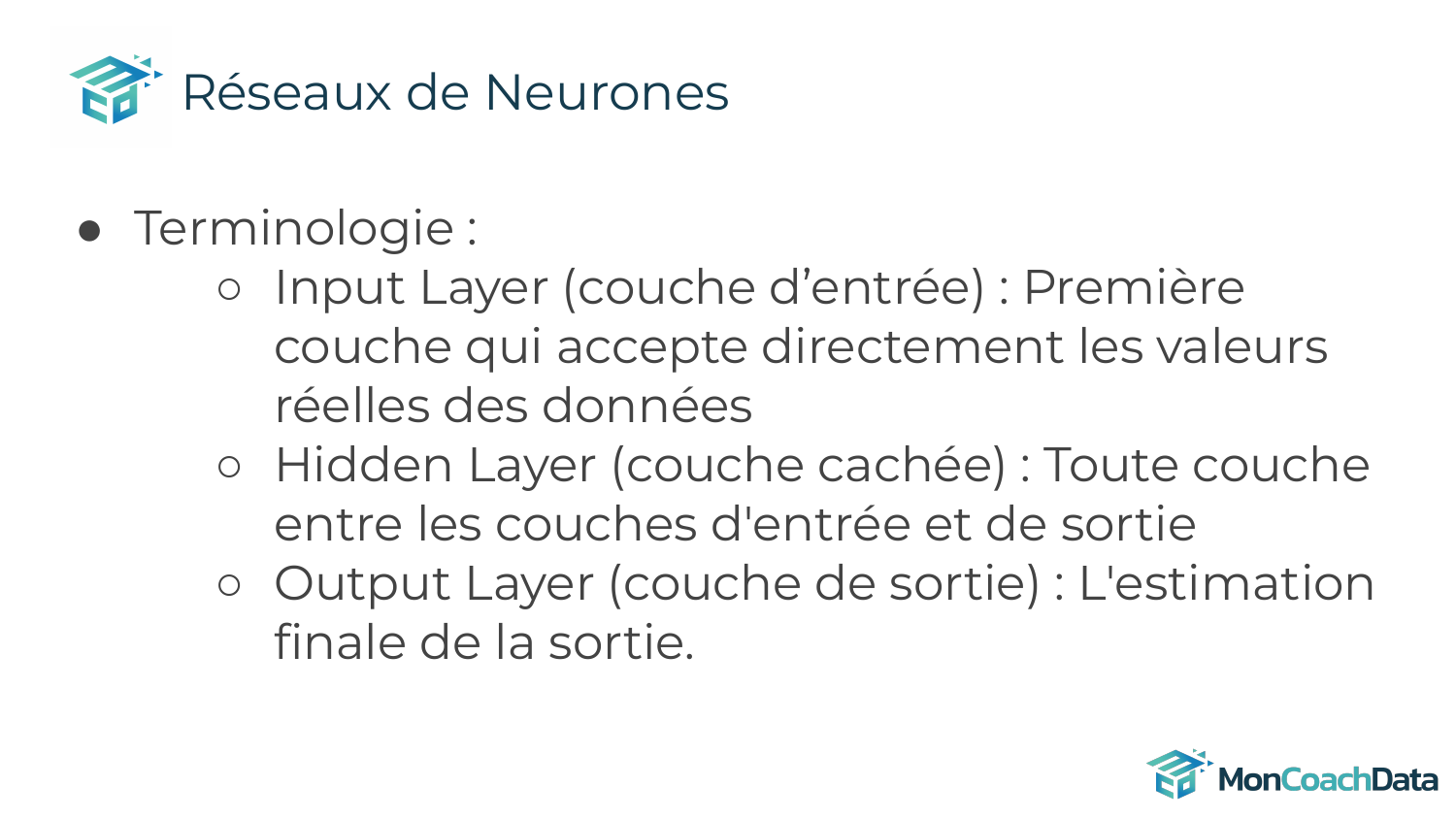

# Réseaux de Neurones
Terminologie :
Input Layer (couche d’entrée) : Première couche qui accepte directement les valeurs réelles des données
Hidden Layer (couche cachée) : Toute couche entre les couches d'entrée et de sortie
Output Layer (couche de sortie) : L'estimation finale de la sortie.